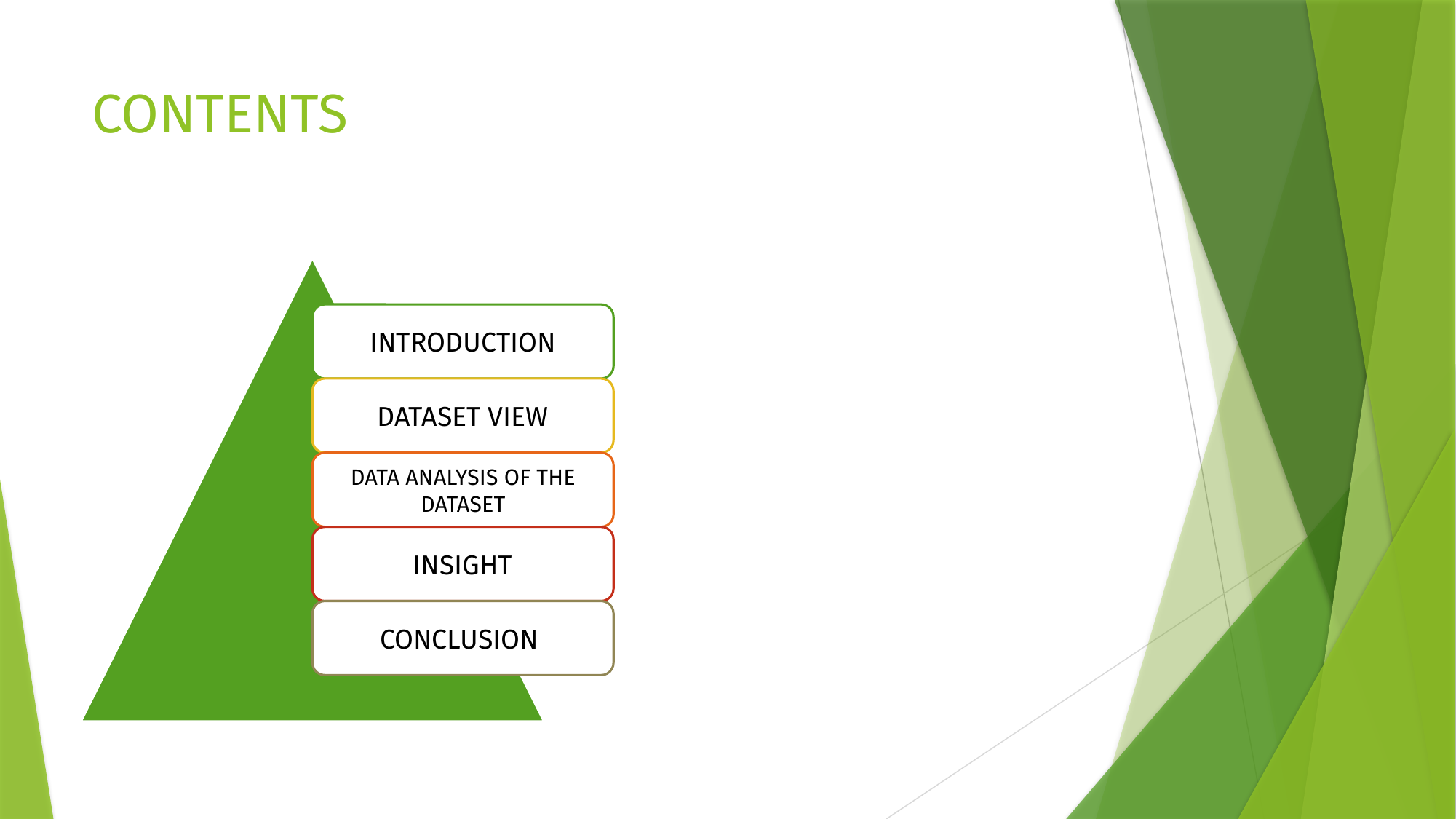

# CONTENTS
INTRODUCTION
DATASET VIEW
DATA ANALYSIS OF THE DATASET
INSIGHT
CONCLUSION